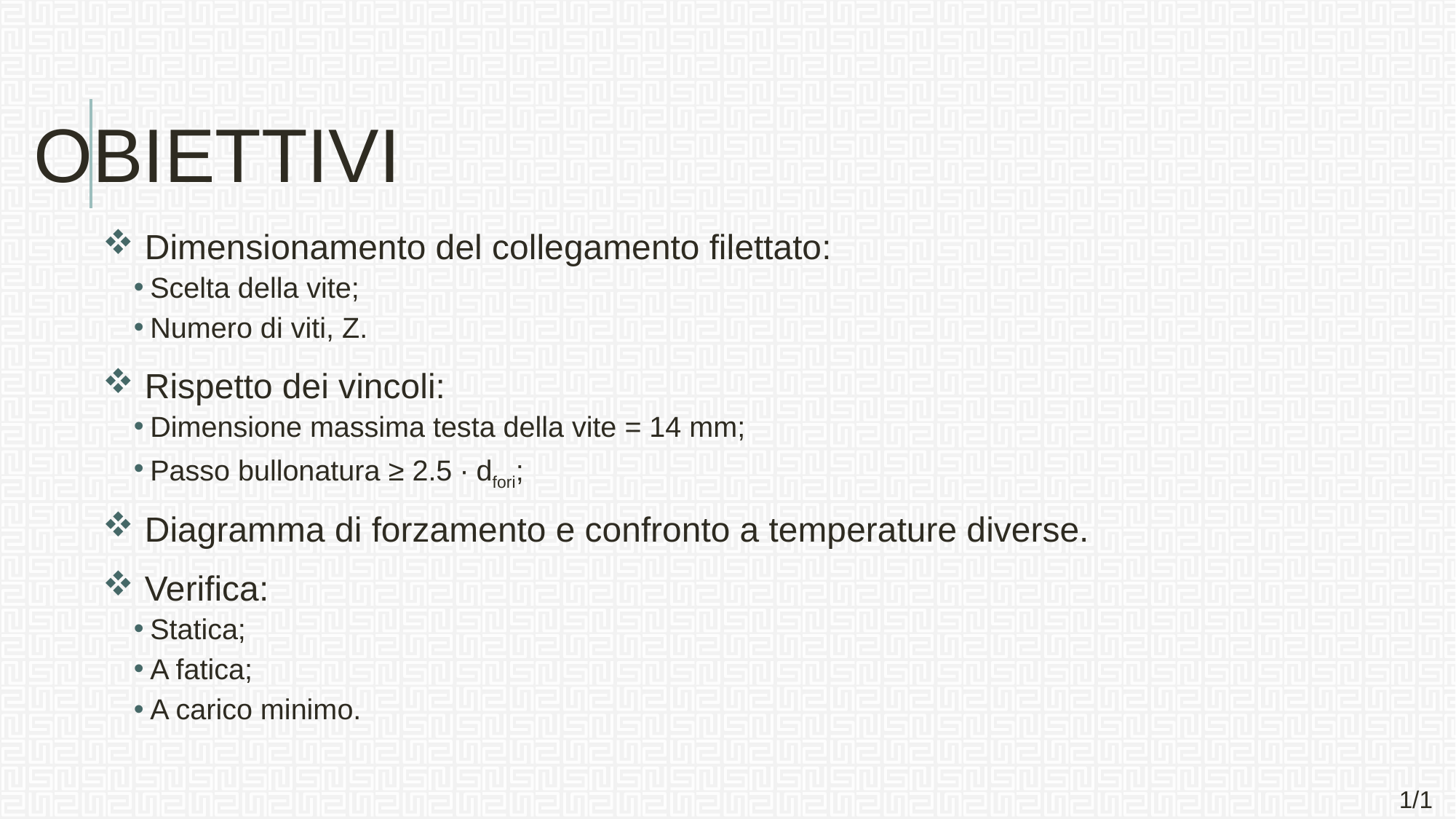

OBIETTIVI
 Dimensionamento del collegamento filettato:
Scelta della vite;
Numero di viti, Z.
 Rispetto dei vincoli:
Dimensione massima testa della vite = 14 mm;
Passo bullonatura ≥ 2.5 ∙ dfori;
 Diagramma di forzamento e confronto a temperature diverse.
 Verifica:
Statica;
A fatica;
A carico minimo.

1/10